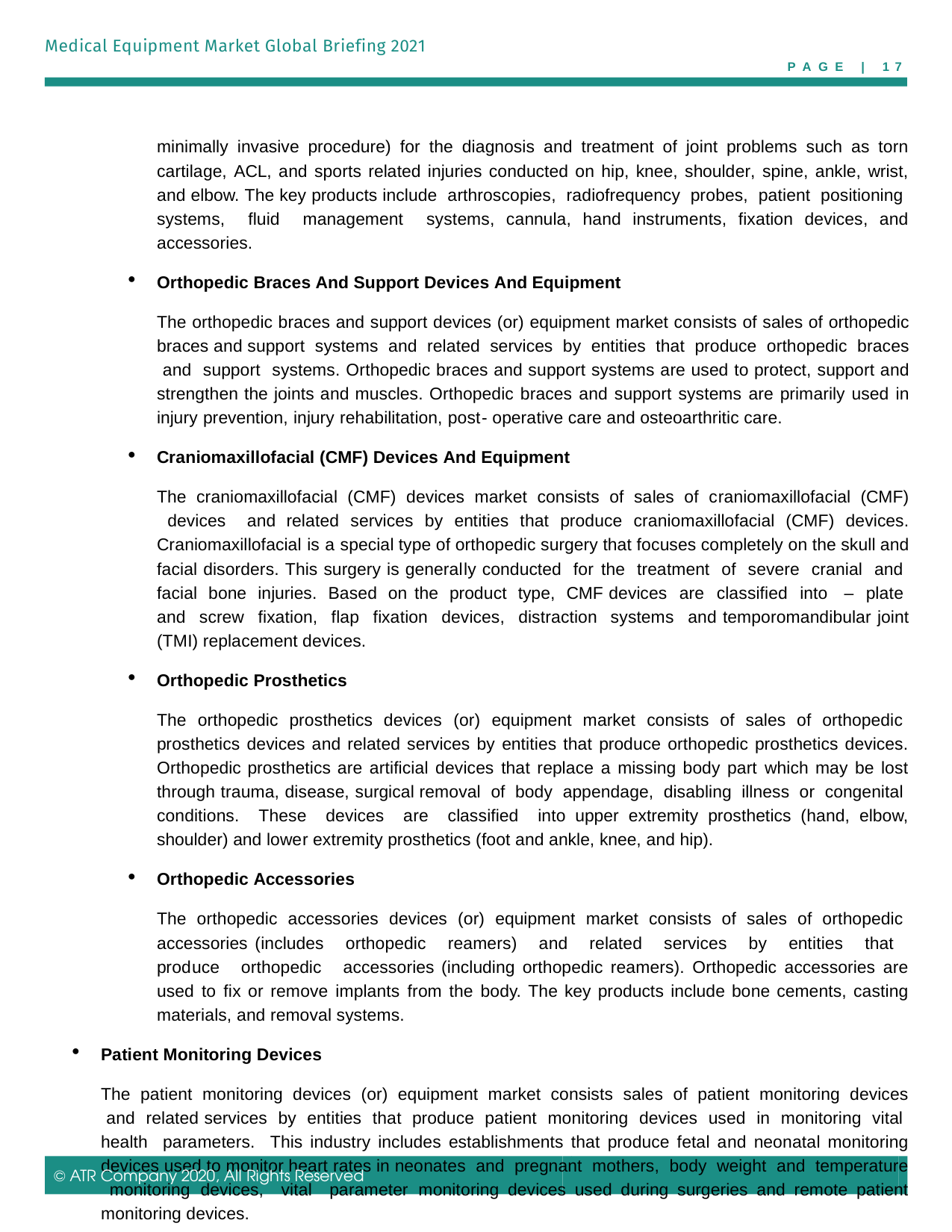

Medical Equipment Market Global Briefing 2021
P  A  G  E     |     1 7

minimally invasive procedure) for the diagnosis and treatment of joint problems such as torn cartilage, ACL, and sports related injuries conducted on hip, knee, shoulder, spine, ankle, wrist, and elbow. The key products include  arthroscopies,  radiofrequency  probes,  patient  positioning  systems,  fluid  management  systems, cannula, hand instruments, fixation devices, and accessories.

Orthopedic Braces And Support Devices And Equipment
The orthopedic braces and support devices (or) equipment market consists of sales of orthopedic braces and support  systems  and  related  services  by  entities  that  produce  orthopedic  braces  and  support  systems. Orthopedic braces and support systems are used to protect, support and strengthen the joints and muscles. Orthopedic braces and support systems are primarily used in injury prevention, injury rehabilitation, post- operative care and osteoarthritic care.

Craniomaxillofacial (CMF) Devices And Equipment
The  craniomaxillofacial  (CMF)  devices  market  consists  of  sales  of  craniomaxillofacial  (CMF)  devices  and related services by entities that produce craniomaxillofacial (CMF) devices. Craniomaxillofacial is a special type of orthopedic surgery that focuses completely on the skull and facial disorders. This surgery is generally conducted  for the  treatment  of  severe  cranial  and  facial  bone  injuries.  Based  on the  product  type,  CMF devices  are  classified  into   –  plate  and  screw  fixation,  flap  fixation  devices,  distraction  systems  and temporomandibular joint (TMI) replacement devices.

Orthopedic Prosthetics
The  orthopedic  prosthetics  devices  (or)  equipment  market  consists  of  sales  of  orthopedic  prosthetics devices and related services by entities that produce orthopedic prosthetics devices. Orthopedic prosthetics are artificial devices that replace a missing body part which may be lost through trauma, disease, surgical removal  of  body  appendage,  disabling  illness  or  congenital  conditions.  These  devices  are  classified  into upper extremity prosthetics (hand, elbow, shoulder) and lower extremity prosthetics (foot and ankle, knee, and hip).

Orthopedic Accessories
The  orthopedic  accessories  devices  (or)  equipment  market  consists  of  sales  of  orthopedic  accessories (includes   orthopedic   reamers)   and   related   services   by   entities   that   produce   orthopedic   accessories (including orthopedic reamers). Orthopedic accessories are used to fix or remove implants from the body. The key products include bone cements, casting materials, and removal systems.

Patient Monitoring Devices
The  patient  monitoring  devices  (or)  equipment  market  consists  sales  of  patient  monitoring  devices  and  related services  by  entities  that  produce  patient  monitoring  devices  used  in  monitoring  vital  health  parameters.  This industry includes establishments that produce fetal and neonatal monitoring devices used to monitor heart rates in neonates  and  pregnant  mothers,  body  weight  and  temperature  monitoring devices,  vital  parameter monitoring devices used during surgeries and remote patient monitoring devices.

© ATR Company 2020, All Rights Reserved